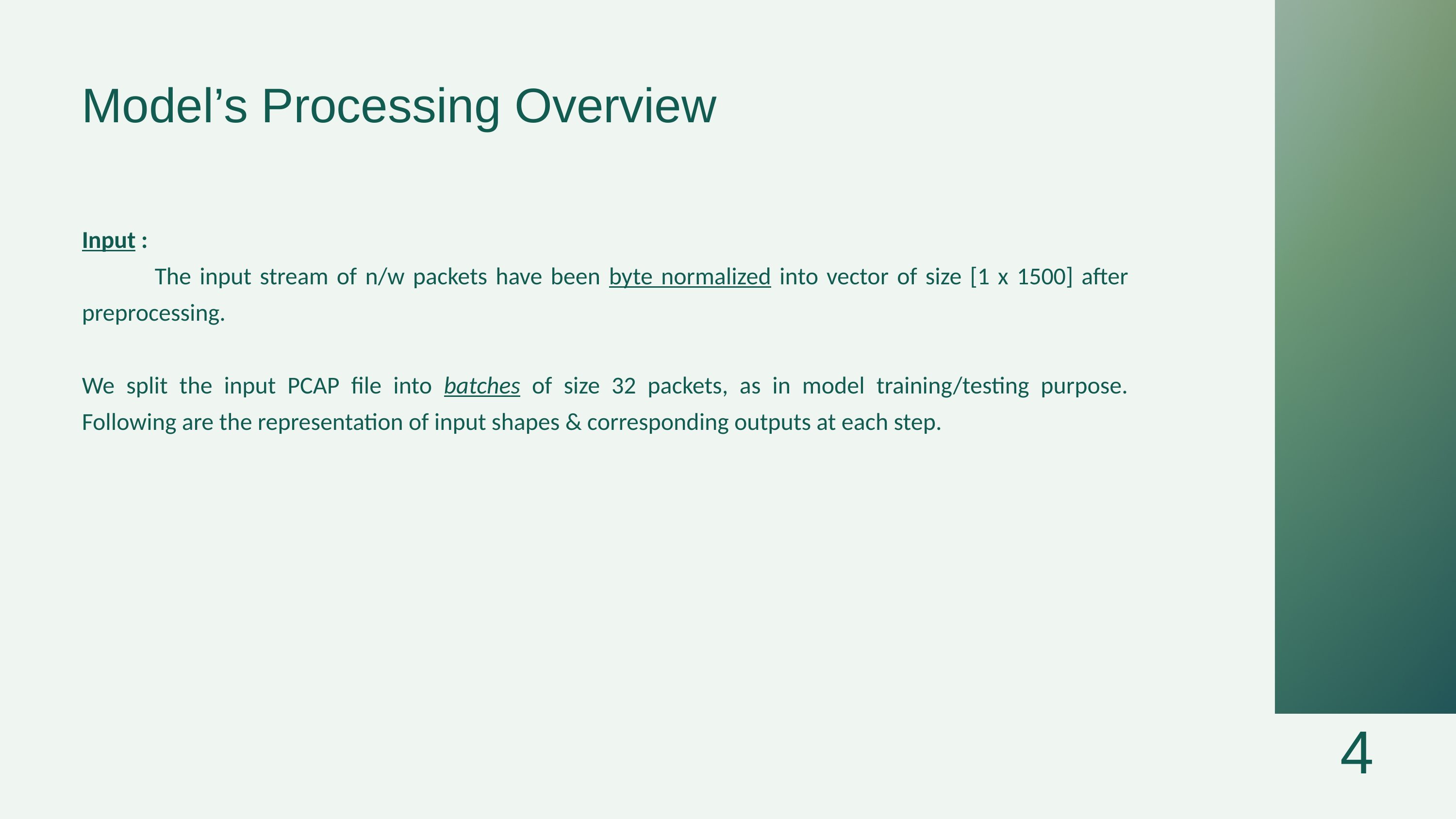

Model’s Processing Overview
Input :
	The input stream of n/w packets have been byte normalized into vector of size [1 x 1500] after preprocessing.

We split the input PCAP file into batches of size 32 packets, as in model training/testing purpose. Following are the representation of input shapes & corresponding outputs at each step.

4